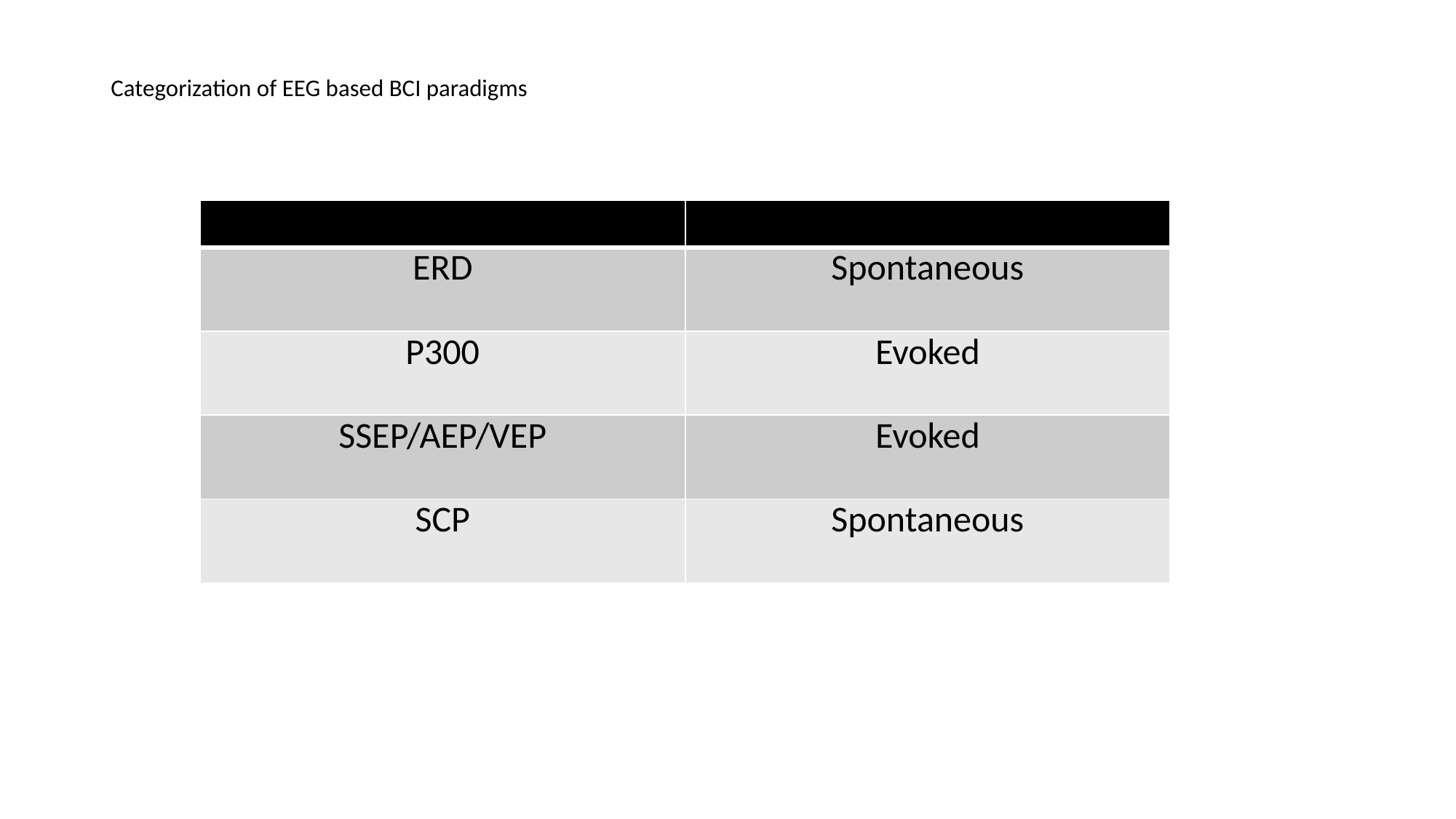

# Categorization of EEG based BCI paradigms
|  |  |
| --- | --- |
| ERD | Spontaneous |
| P300 | Evoked |
| SSEP/AEP/VEP | Evoked |
| SCP | Spontaneous |